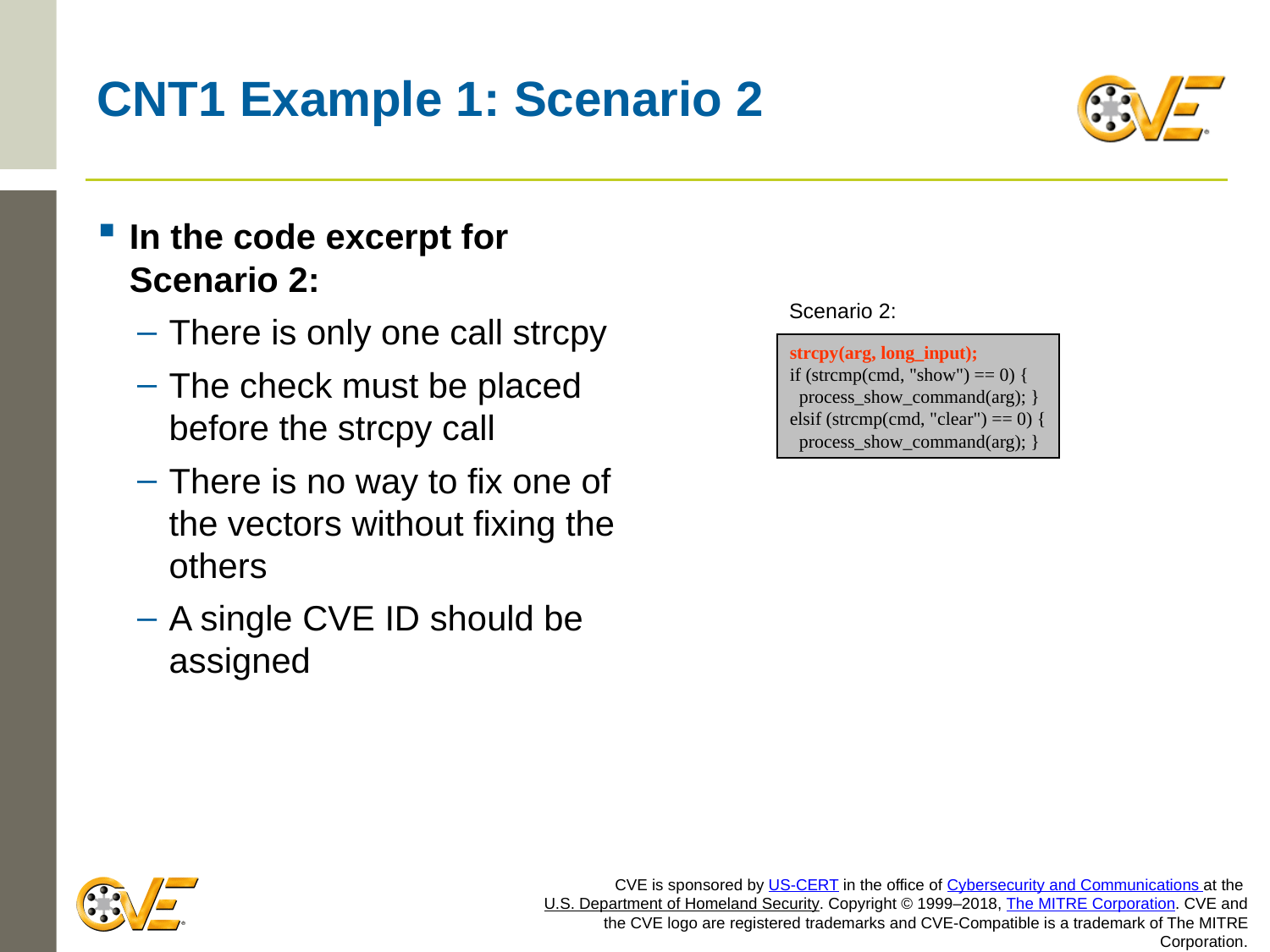

# CNT1 Example 1: Scenario 2
In the code excerpt for Scenario 2:
There is only one call strcpy
The check must be placed before the strcpy call
There is no way to fix one of the vectors without fixing the others
A single CVE ID should be assigned
Scenario 2:
strcpy(arg, long_input);
if (strcmp(cmd, "show") == 0) {
  process_show_command(arg); }
elsif (strcmp(cmd, "clear") == 0) {
  process_show_command(arg); }